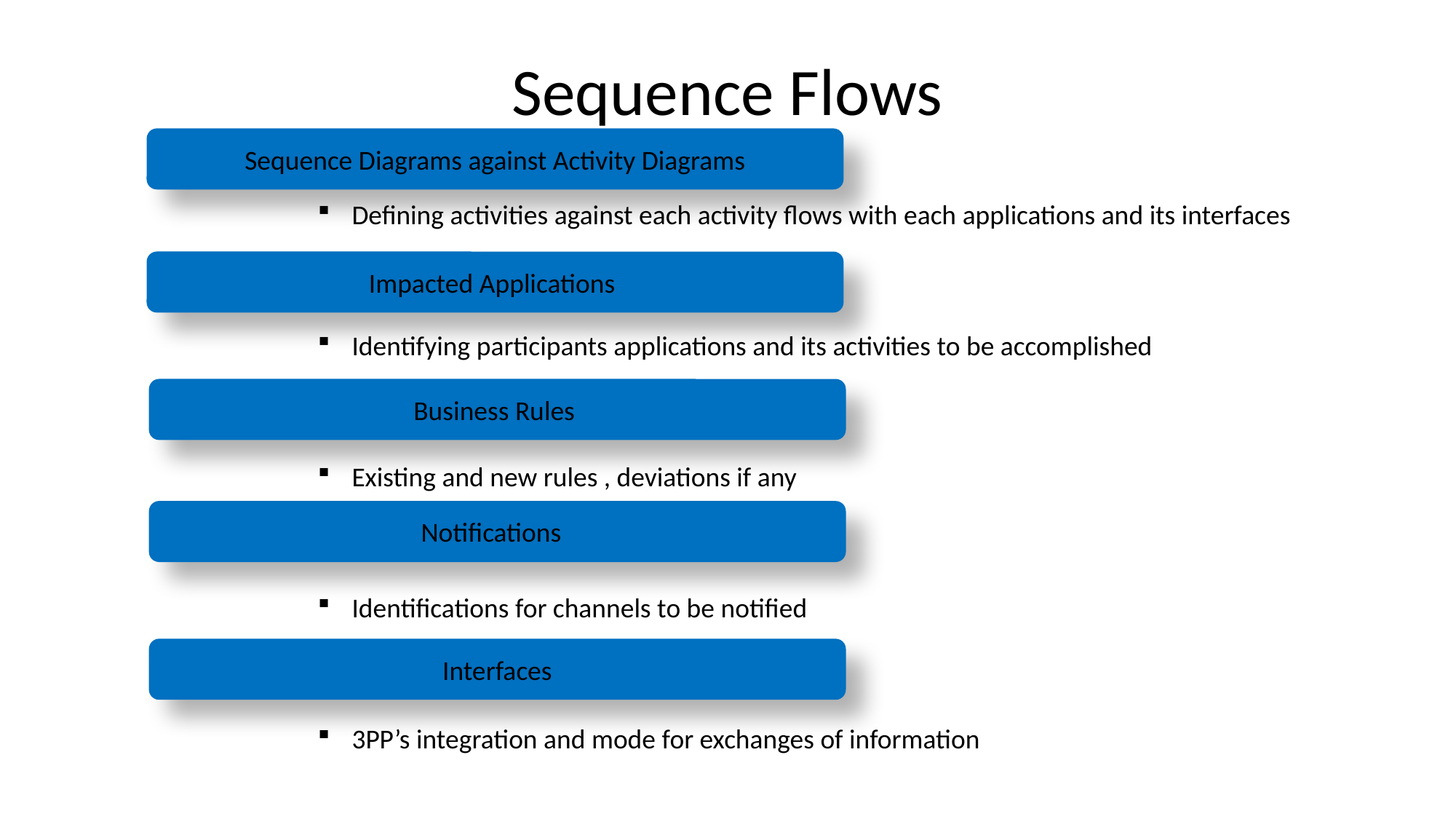

# Sequence Flows
Sequence Diagrams against Activity Diagrams

Defining activities against each activity flows with each applications and its interfaces

Identifying participants applications and its activities to be accomplished

Existing and new rules , deviations if any

Identifications for channels to be notified

3PP’s integration and mode for exchanges of information

Impacted Applications
Business Rules
Notifications
Interfaces